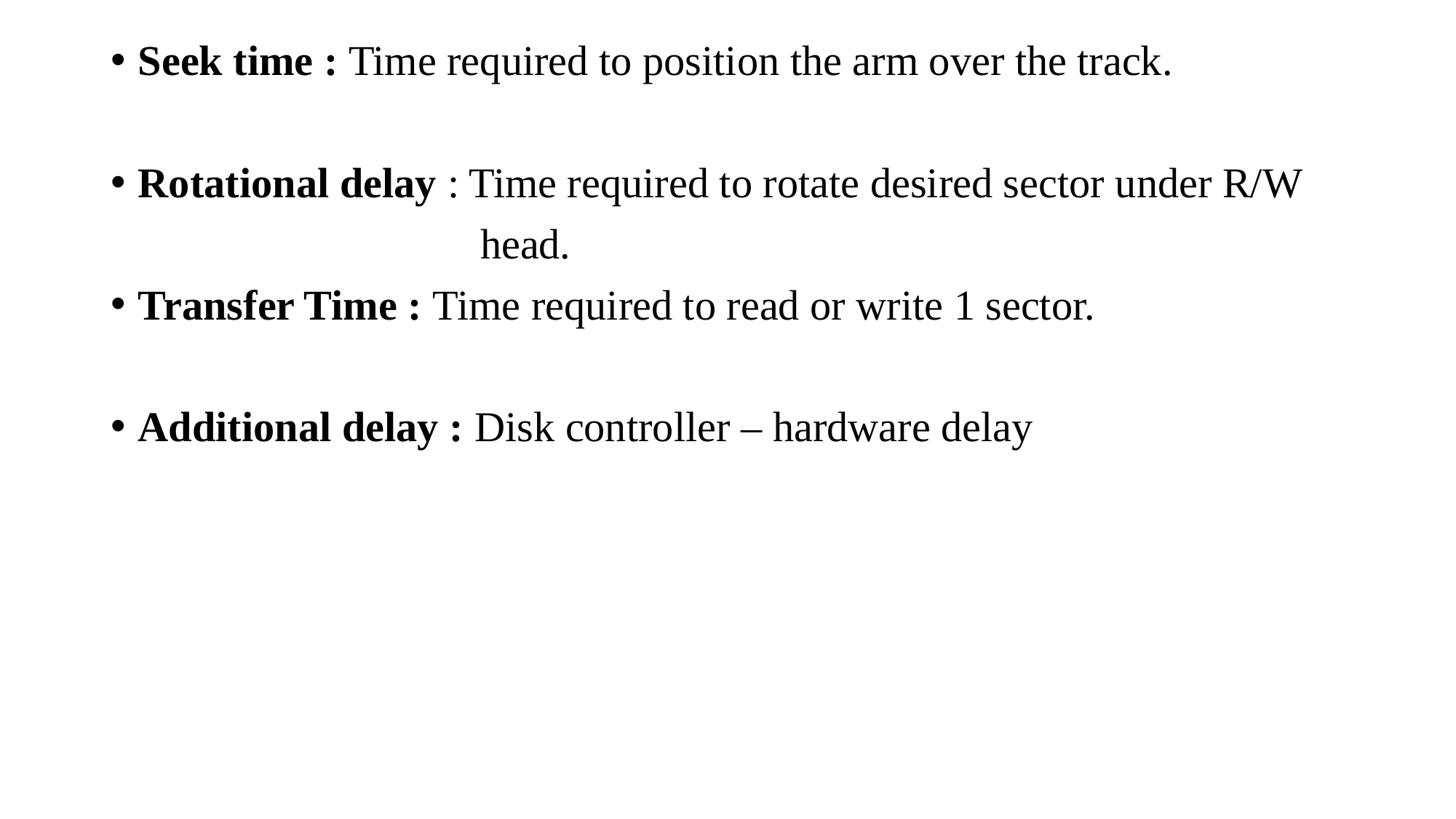

Seek time : Time required to position the arm over the track.

Rotational delay : Time required to rotate desired sector under R/W
                                   head.
Transfer Time : Time required to read or write 1 sector.

Additional delay : Disk controller – hardware delay